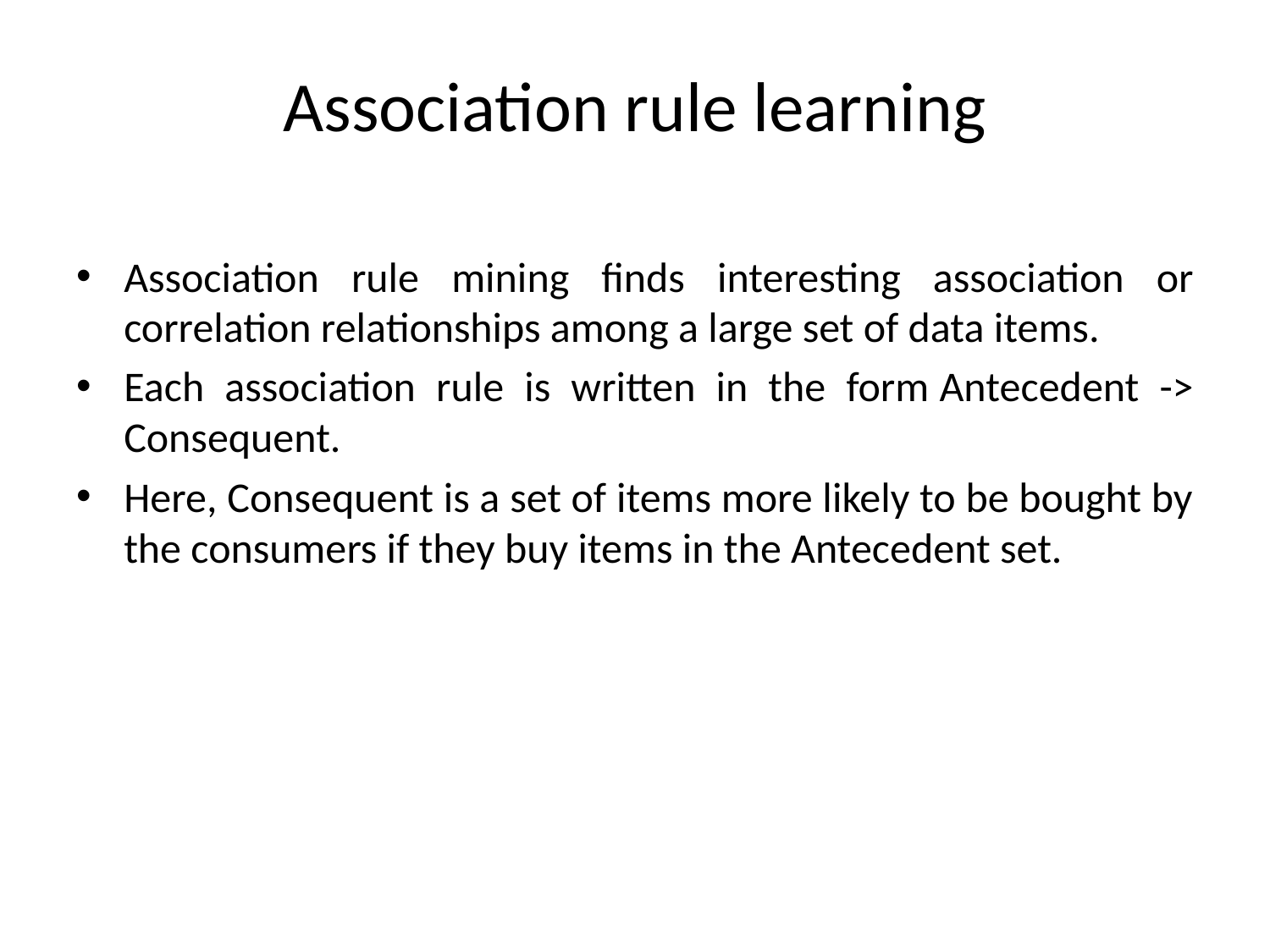

# Association rule learning
Association rule mining finds interesting association or correlation relationships among a large set of data items.
Each association rule is written in the form Antecedent -> Consequent.
Here, Consequent is a set of items more likely to be bought by the consumers if they buy items in the Antecedent set.